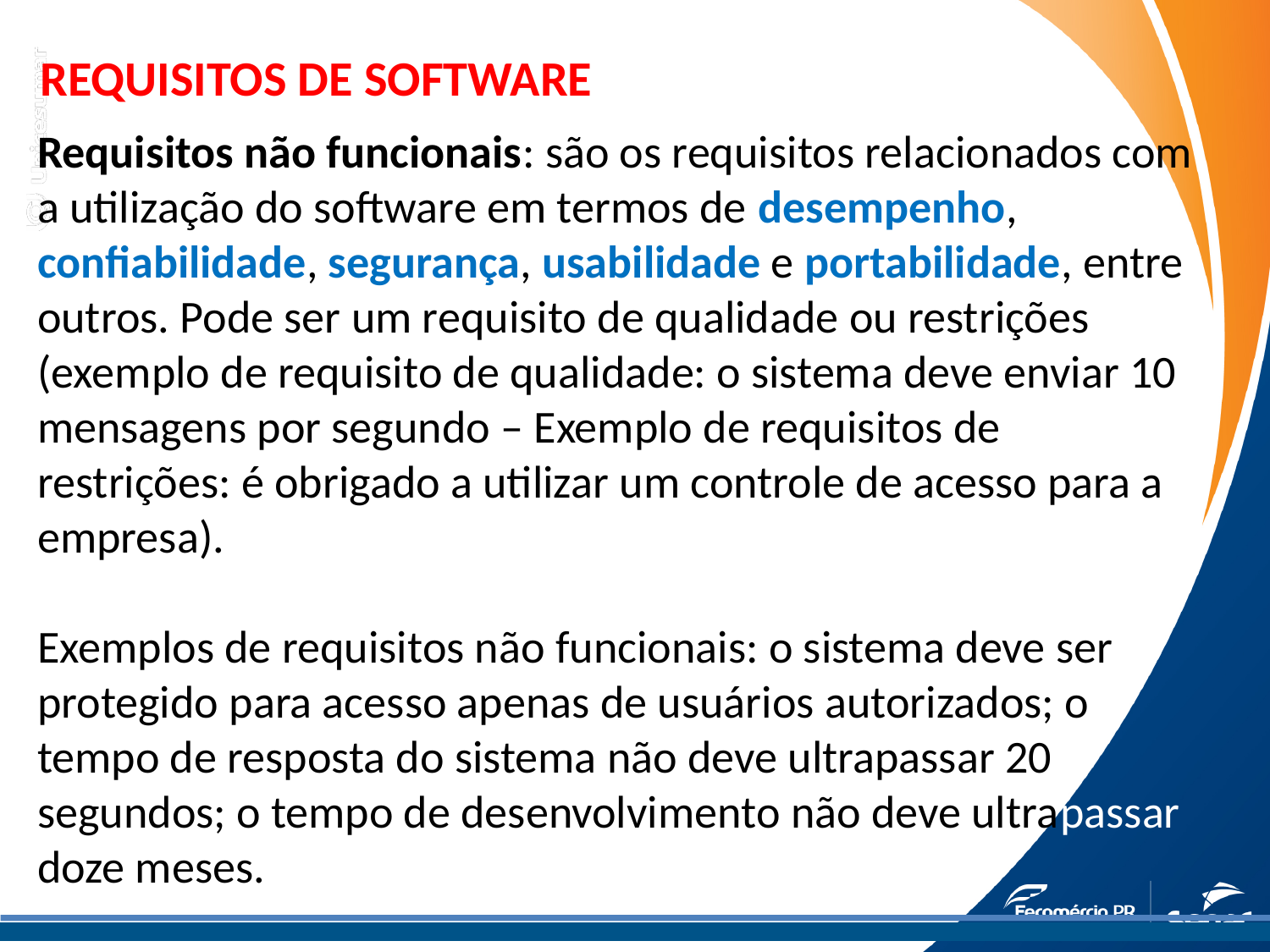

REQUISITOS DE SOFTWARE
Requisitos não funcionais: são os requisitos relacionados com a utilização do software em termos de desempenho, confiabilidade, segurança, usabilidade e portabilidade, entre outros. Pode ser um requisito de qualidade ou restrições (exemplo de requisito de qualidade: o sistema deve enviar 10 mensagens por segundo – Exemplo de requisitos de restrições: é obrigado a utilizar um controle de acesso para a empresa).

Exemplos de requisitos não funcionais: o sistema deve ser protegido para acesso apenas de usuários autorizados; o tempo de resposta do sistema não deve ultrapassar 20 segundos; o tempo de desenvolvimento não deve ultrapassar doze meses.